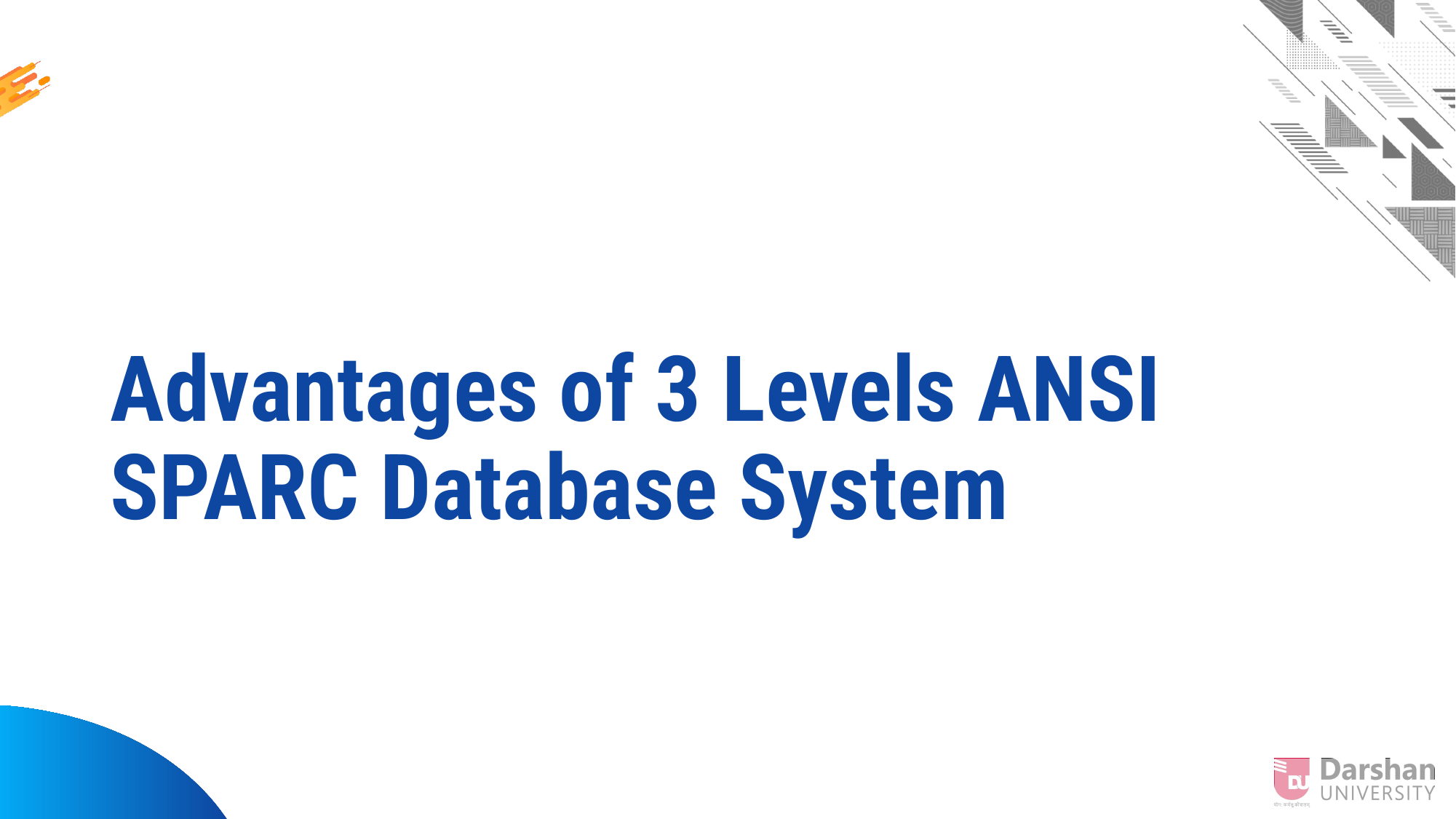

# Advantages of 3 Levels ANSI SPARC Database System